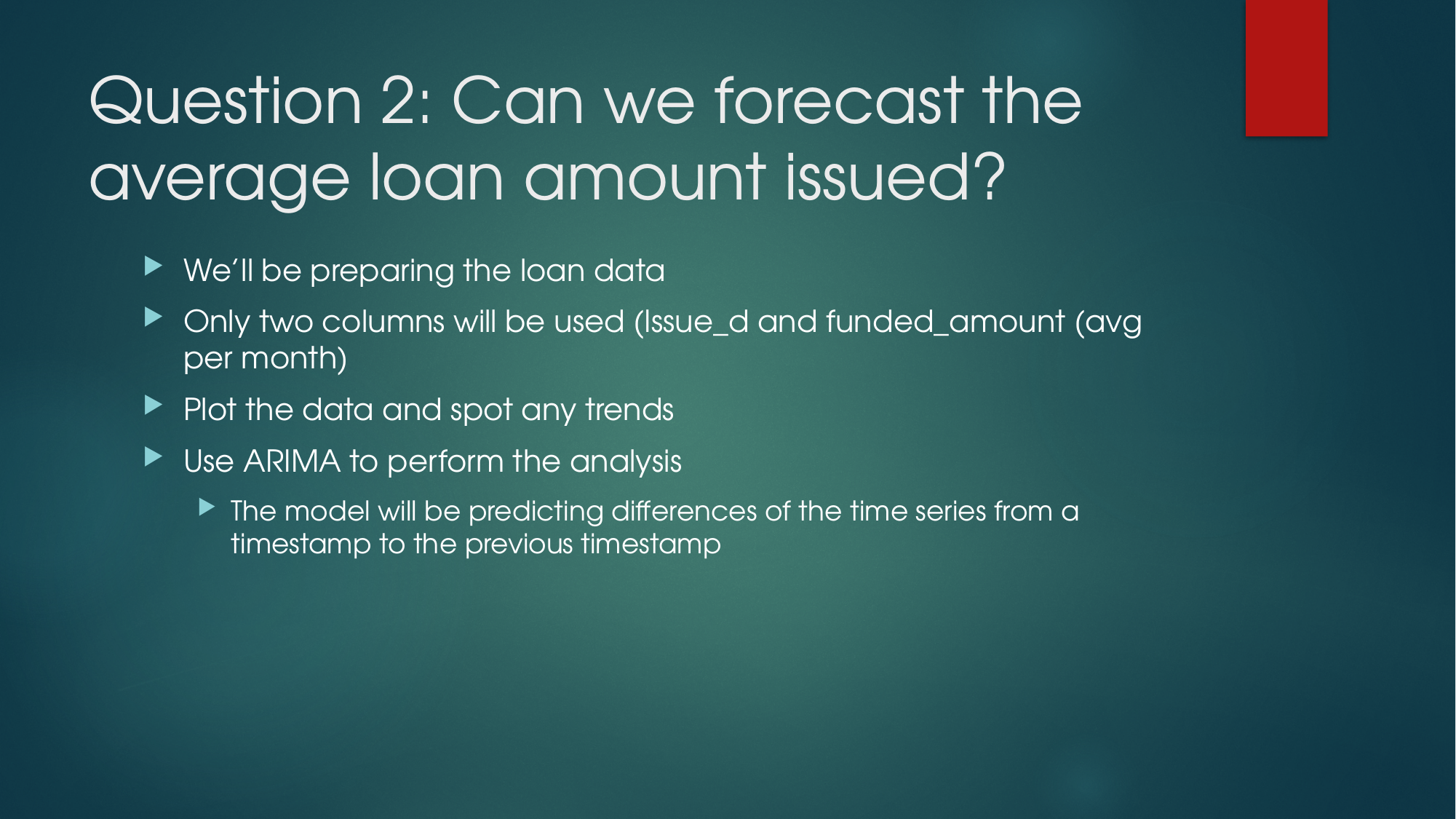

# Question 2: Can we forecast the average loan amount issued?
We’ll be preparing the loan data
Only two columns will be used (Issue_d and funded_amount (avg per month)
Plot the data and spot any trends
Use ARIMA to perform the analysis
The model will be predicting differences of the time series from a timestamp to the previous timestamp